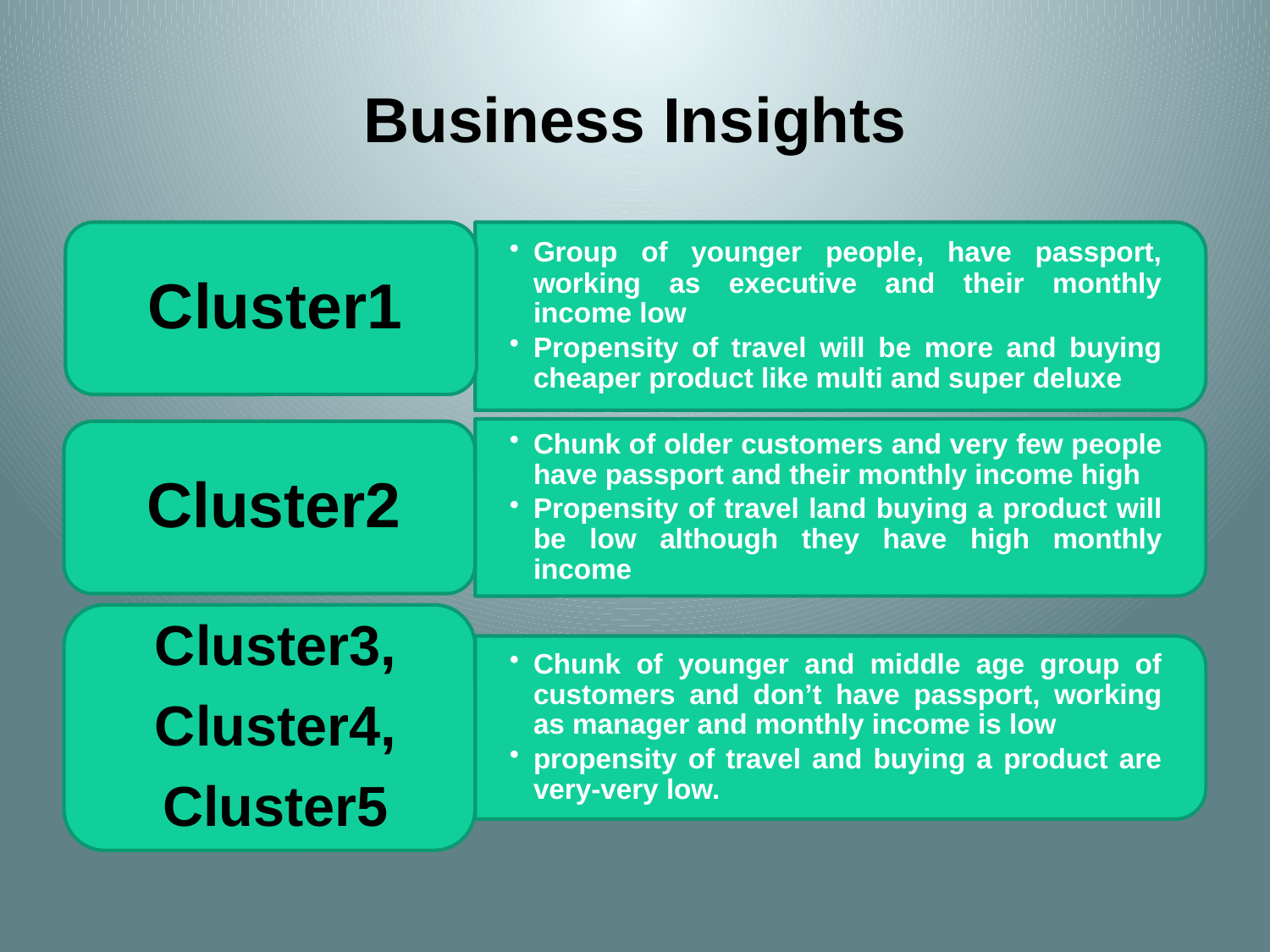

# Business Insights
Group of younger people, have passport, working as executive and their monthly income low
Propensity of travel will be more and buying cheaper product like multi and super deluxe
Cluster1
Chunk of older customers and very few people have passport and their monthly income high
Propensity of travel land buying a product will be low although they have high monthly income
Cluster2
Chunk of younger and middle age group of customers and don’t have passport, working as manager and monthly income is low
propensity of travel and buying a product are very-very low.
Cluster3,
Cluster4,
Cluster5